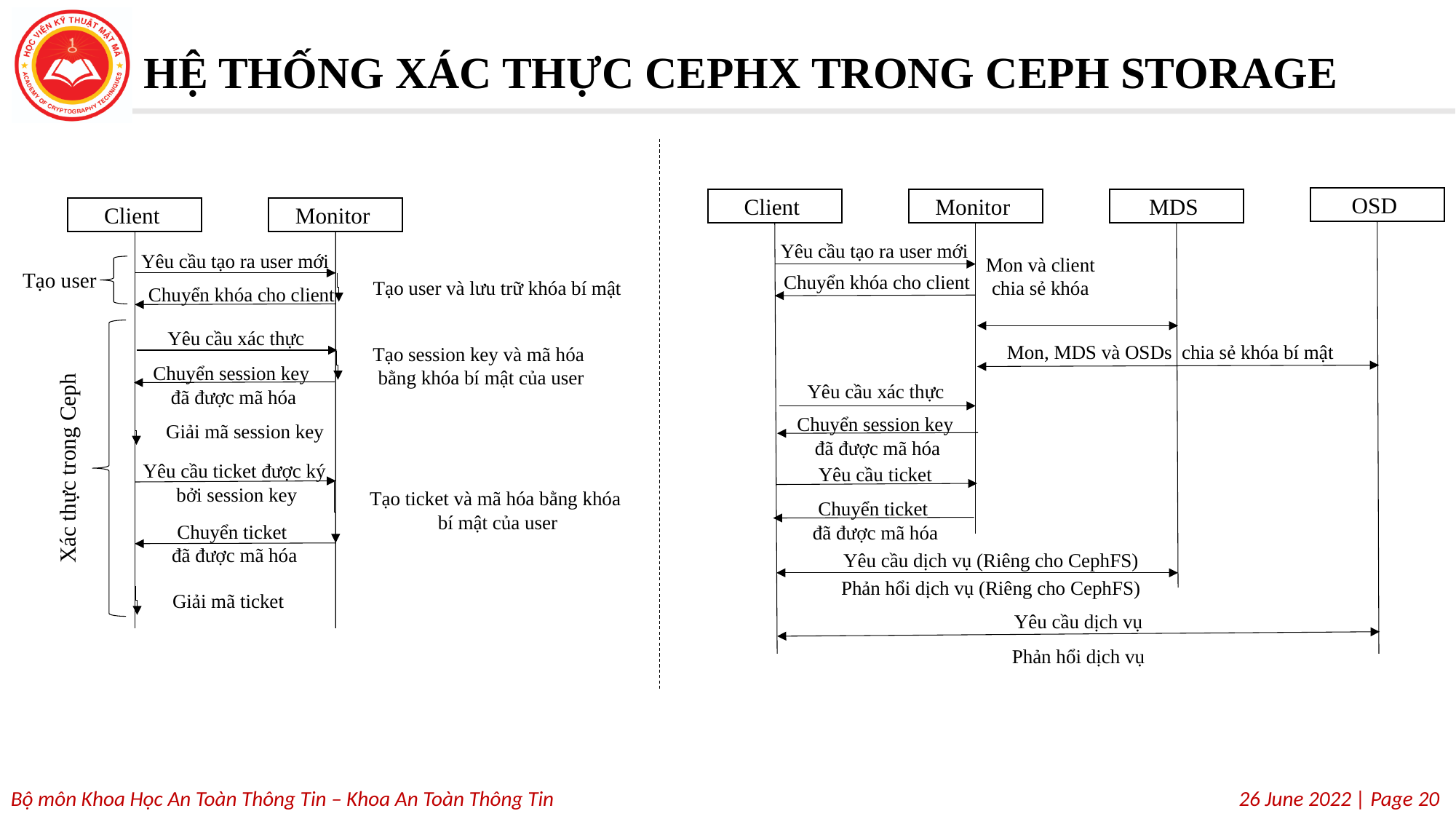

# HỆ THỐNG XÁC THỰC CEPHX TRONG CEPH STORAGE
OSD
Client
Monitor
MDS
Client
Monitor
Yêu cầu tạo ra user mới
Yêu cầu tạo ra user mới
Mon và client chia sẻ khóa

Tạo user
Chuyển khóa cho client
Tạo user và lưu trữ khóa bí mật
Chuyển khóa cho client

Yêu cầu xác thực
Mon, MDS và OSDs  chia sẻ khóa bí mật
Tạo session key và mã hóa
bằng khóa bí mật của user
Chuyển session key
đã được mã hóa
Yêu cầu xác thực
Chuyển session key
đã được mã hóa
Giải mã session key
Xác thực trong Ceph
Yêu cầu ticket được ký
bởi session key
Yêu cầu ticket
Tạo ticket và mã hóa bằng khóa
bí mật của user
Chuyển ticket
đã được mã hóa
Chuyển ticket
đã được mã hóa
Yêu cầu dịch vụ (Riêng cho CephFS)
Phản hổi dịch vụ (Riêng cho CephFS)
Giải mã ticket
Yêu cầu dịch vụ
Phản hổi dịch vụ